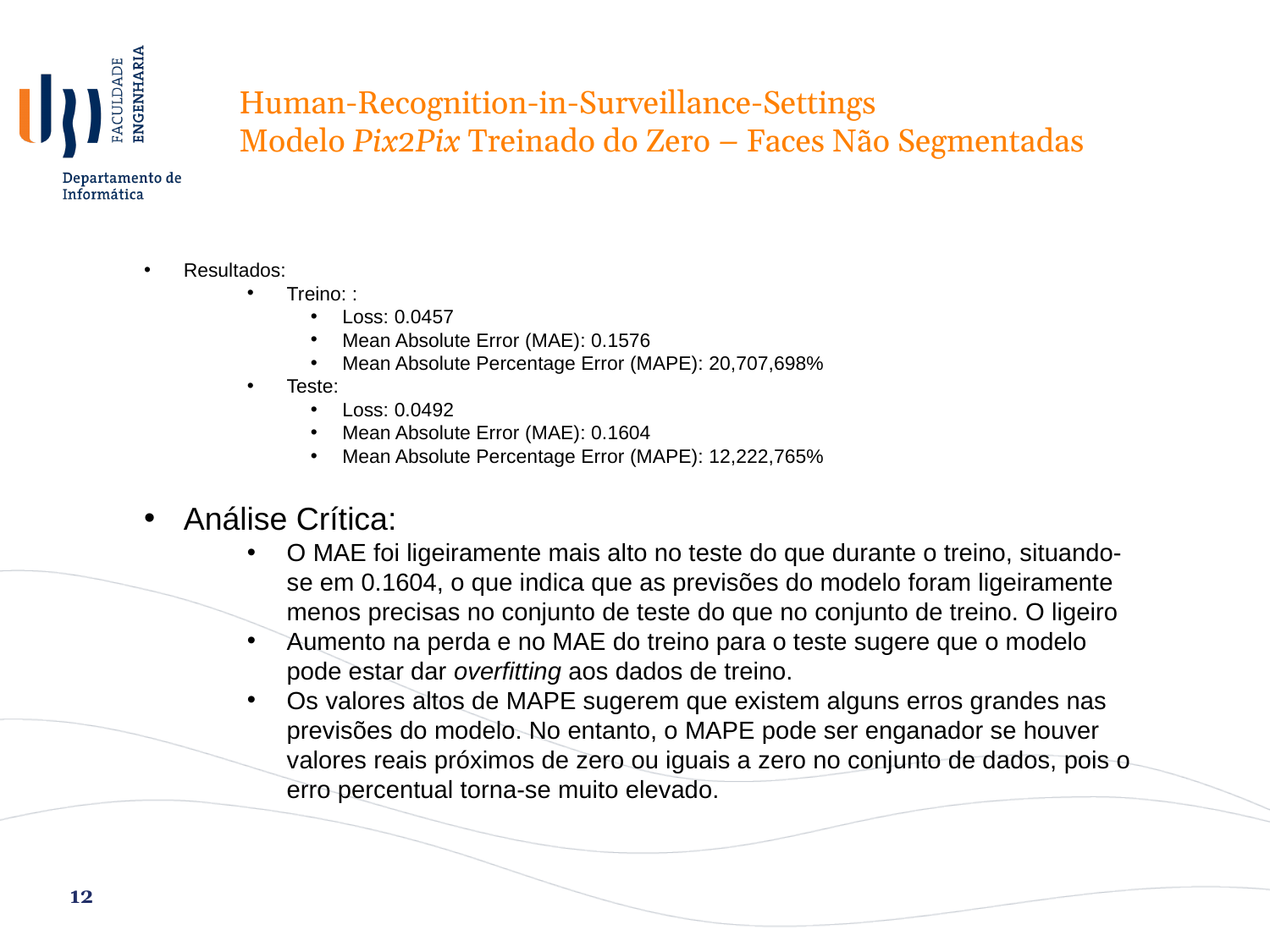

Human-Recognition-in-Surveillance-Settings
Modelo Pix2Pix Treinado do Zero – Faces Não Segmentadas
Resultados:
Treino: :
Loss: 0.0457
Mean Absolute Error (MAE): 0.1576
Mean Absolute Percentage Error (MAPE): 20,707,698%
Teste:
Loss: 0.0492
Mean Absolute Error (MAE): 0.1604
Mean Absolute Percentage Error (MAPE): 12,222,765%
Análise Crítica:
O MAE foi ligeiramente mais alto no teste do que durante o treino, situando-se em 0.1604, o que indica que as previsões do modelo foram ligeiramente menos precisas no conjunto de teste do que no conjunto de treino. O ligeiro
Aumento na perda e no MAE do treino para o teste sugere que o modelo pode estar dar overfitting aos dados de treino.
Os valores altos de MAPE sugerem que existem alguns erros grandes nas previsões do modelo. No entanto, o MAPE pode ser enganador se houver valores reais próximos de zero ou iguais a zero no conjunto de dados, pois o erro percentual torna-se muito elevado.
12